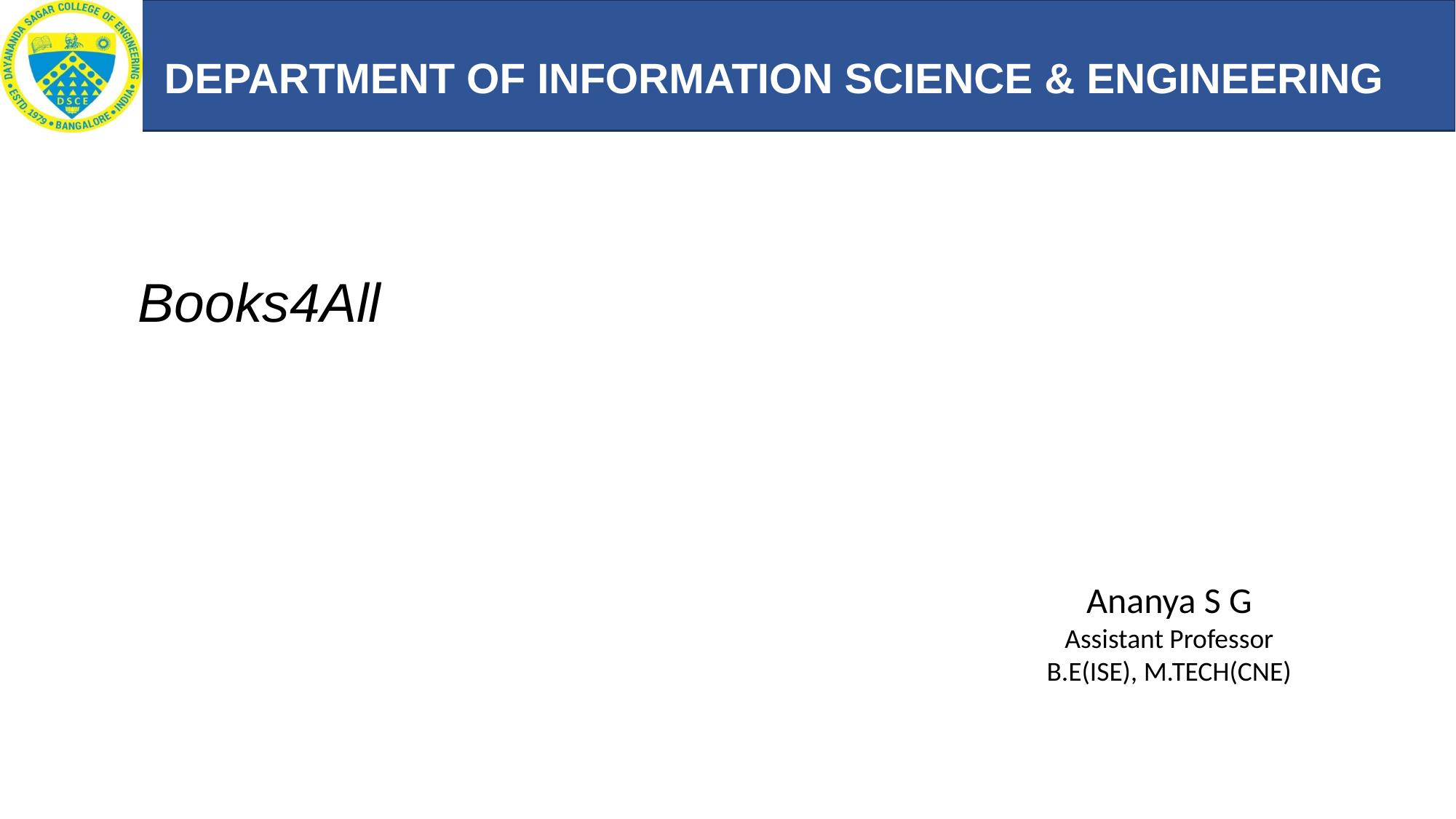

# DEPARTMENT OF INFORMATION SCIENCE & ENGINEERING
Books4All

Ananya S G
Assistant Professor
B.E(ISE), M.TECH(CNE)